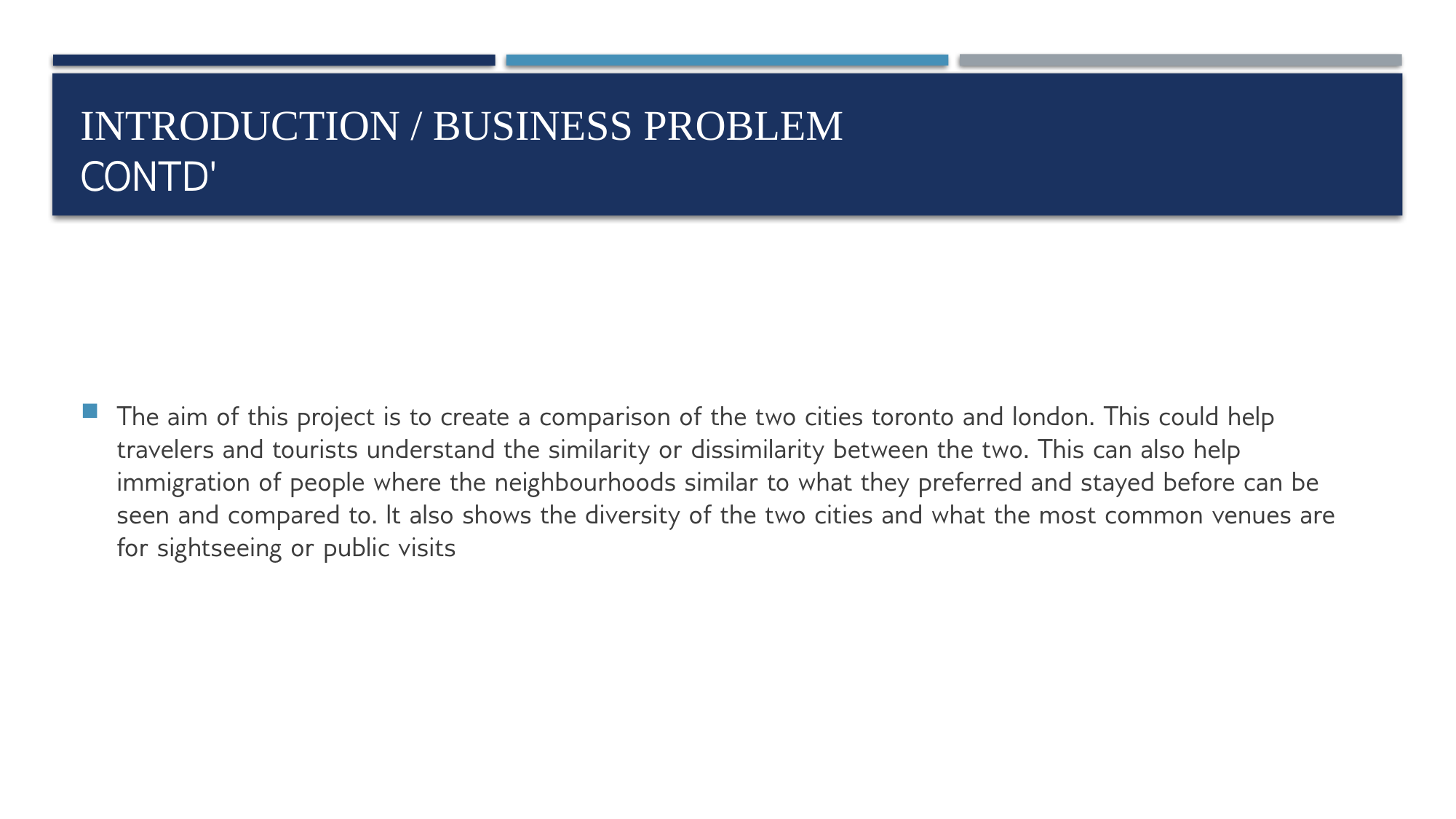

# INTRODUCTION / BUSINESS PROBLEM
CONTD'
The aim of this project is to create a comparison of the two cities toronto and london. This could help travelers and tourists understand the similarity or dissimilarity between the two. This can also help immigration of people where the neighbourhoods similar to what they preferred and stayed before can be seen and compared to. It also shows the diversity of the two cities and what the most common venues are for sightseeing or public visits